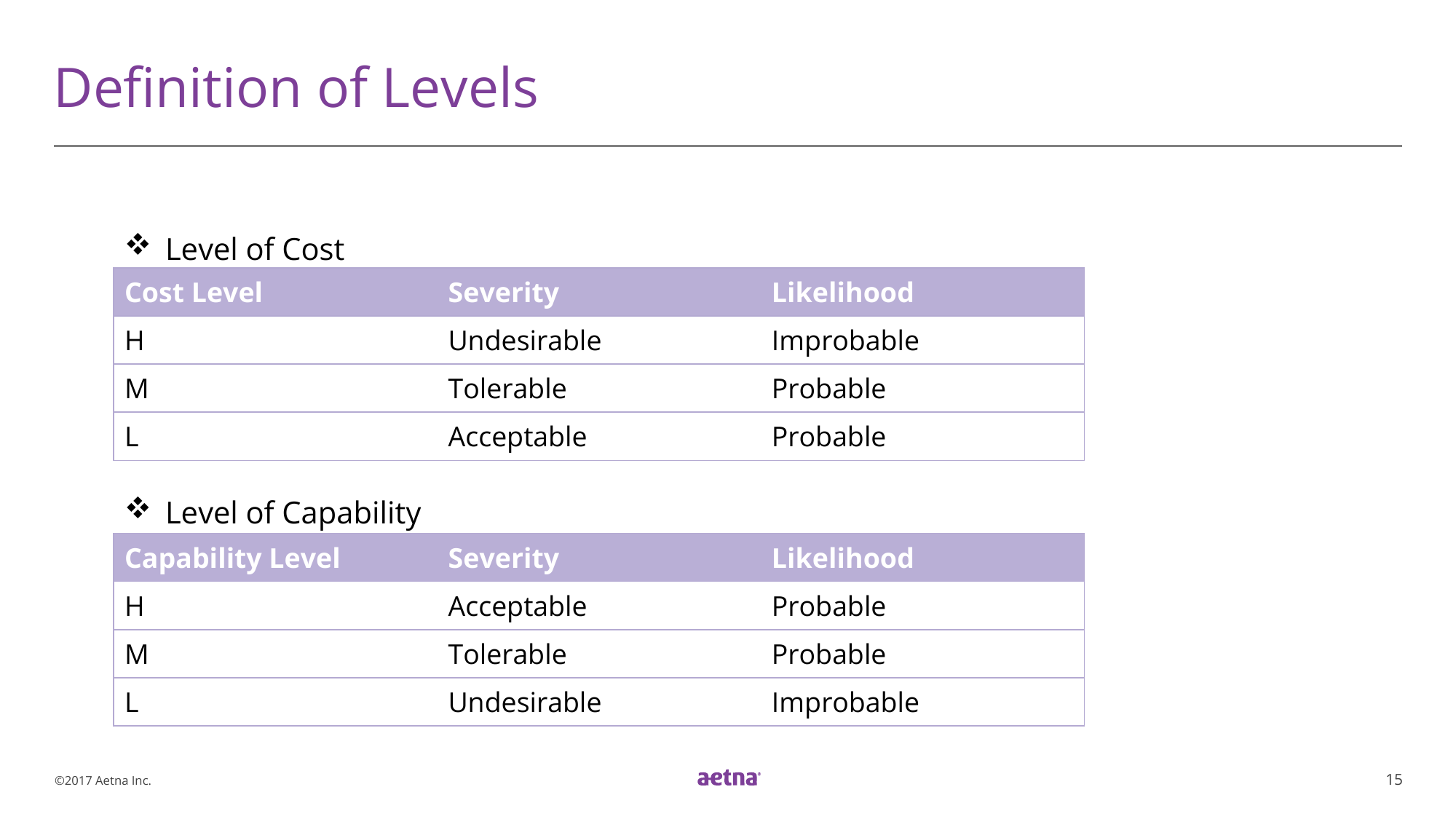

# Definition of Levels
Level of Cost
| Cost Level | Severity | Likelihood |
| --- | --- | --- |
| H | Undesirable | Improbable |
| M | Tolerable | Probable |
| L | Acceptable | Probable |
Level of Capability
| Capability Level | Severity | Likelihood |
| --- | --- | --- |
| H | Acceptable | Probable |
| M | Tolerable | Probable |
| L | Undesirable | Improbable |